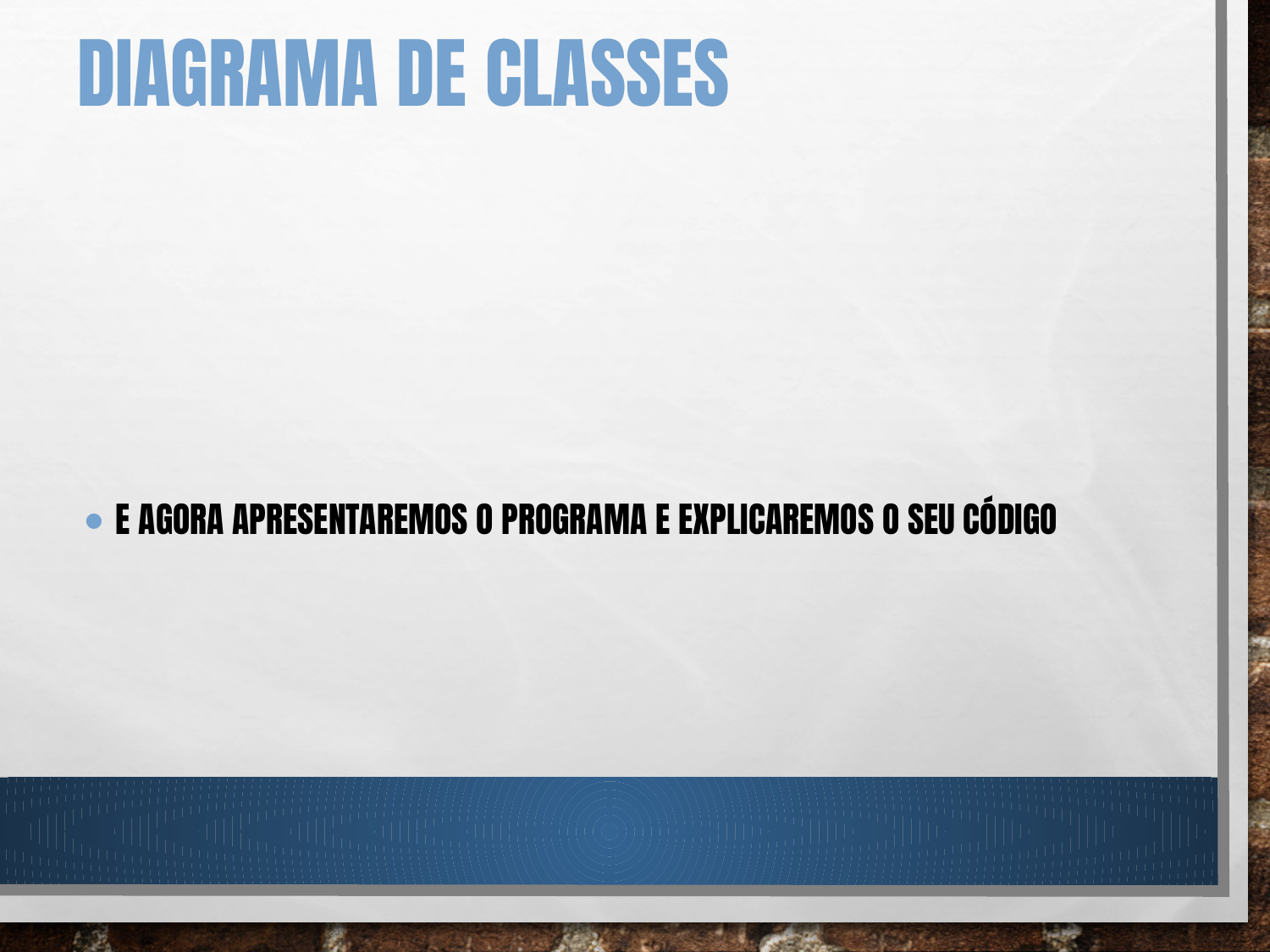

# DIAGRAMA DE CLASSES
E agora apresentaremos o programa e explicaremos o seu código